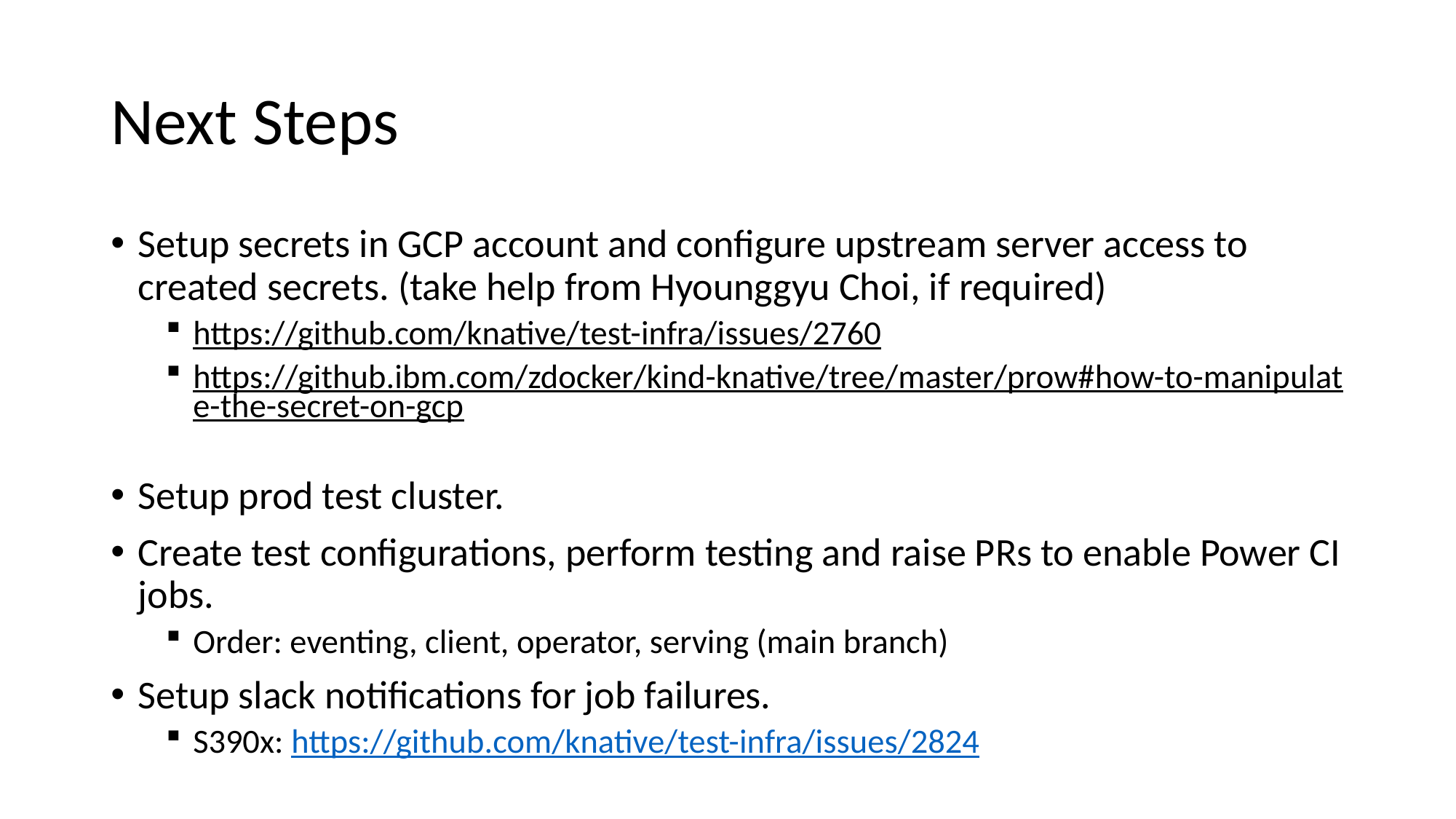

# Next Steps
Setup secrets in GCP account and configure upstream server access to created secrets. (take help from Hyounggyu Choi, if required)
https://github.com/knative/test-infra/issues/2760
https://github.ibm.com/zdocker/kind-knative/tree/master/prow#how-to-manipulate-the-secret-on-gcp
Setup prod test cluster.
Create test configurations, perform testing and raise PRs to enable Power CI jobs.
Order: eventing, client, operator, serving (main branch)
Setup slack notifications for job failures.
S390x: https://github.com/knative/test-infra/issues/2824